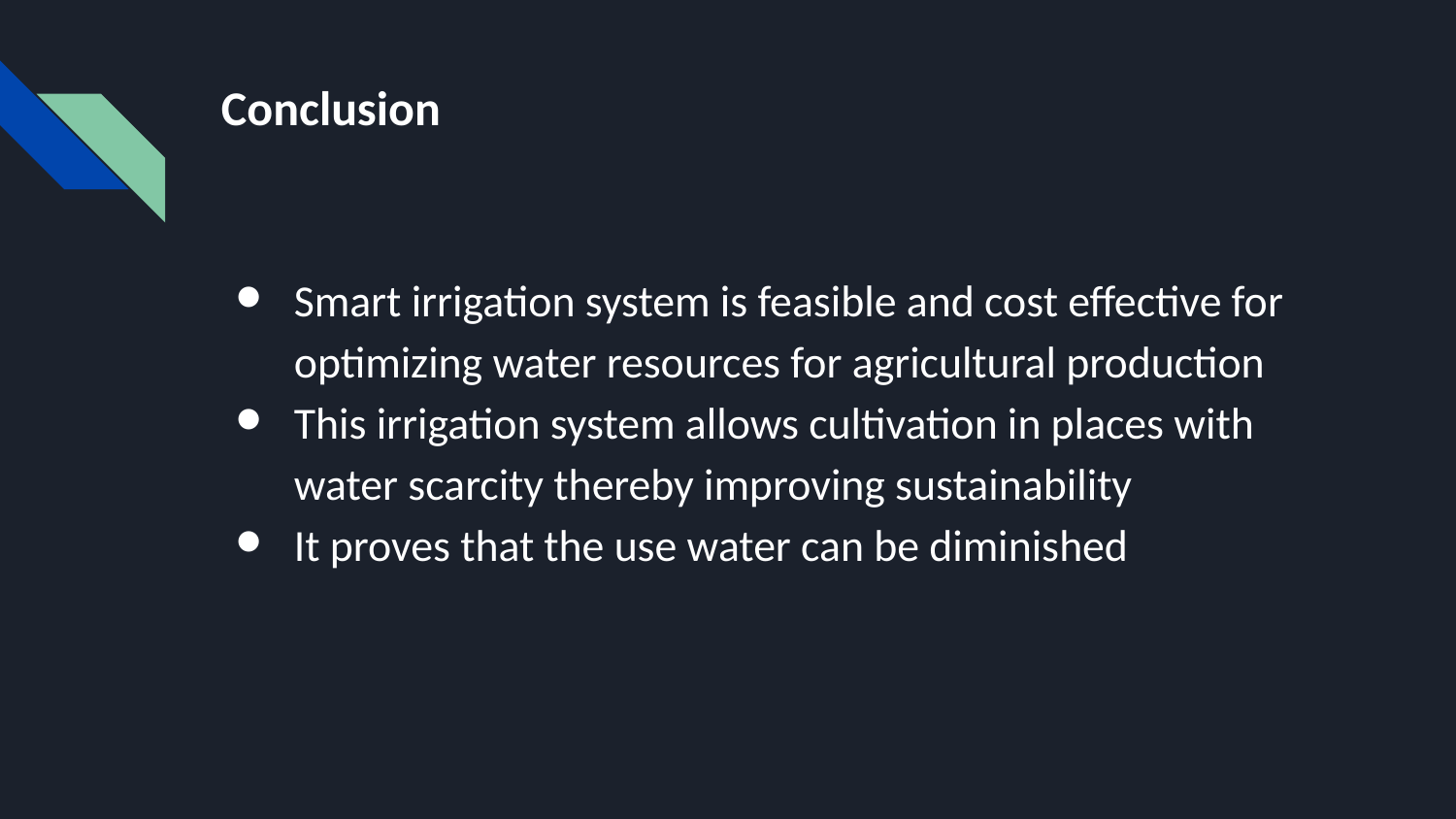

# Conclusion
Smart irrigation system is feasible and cost effective for optimizing water resources for agricultural production
This irrigation system allows cultivation in places with water scarcity thereby improving sustainability
It proves that the use water can be diminished